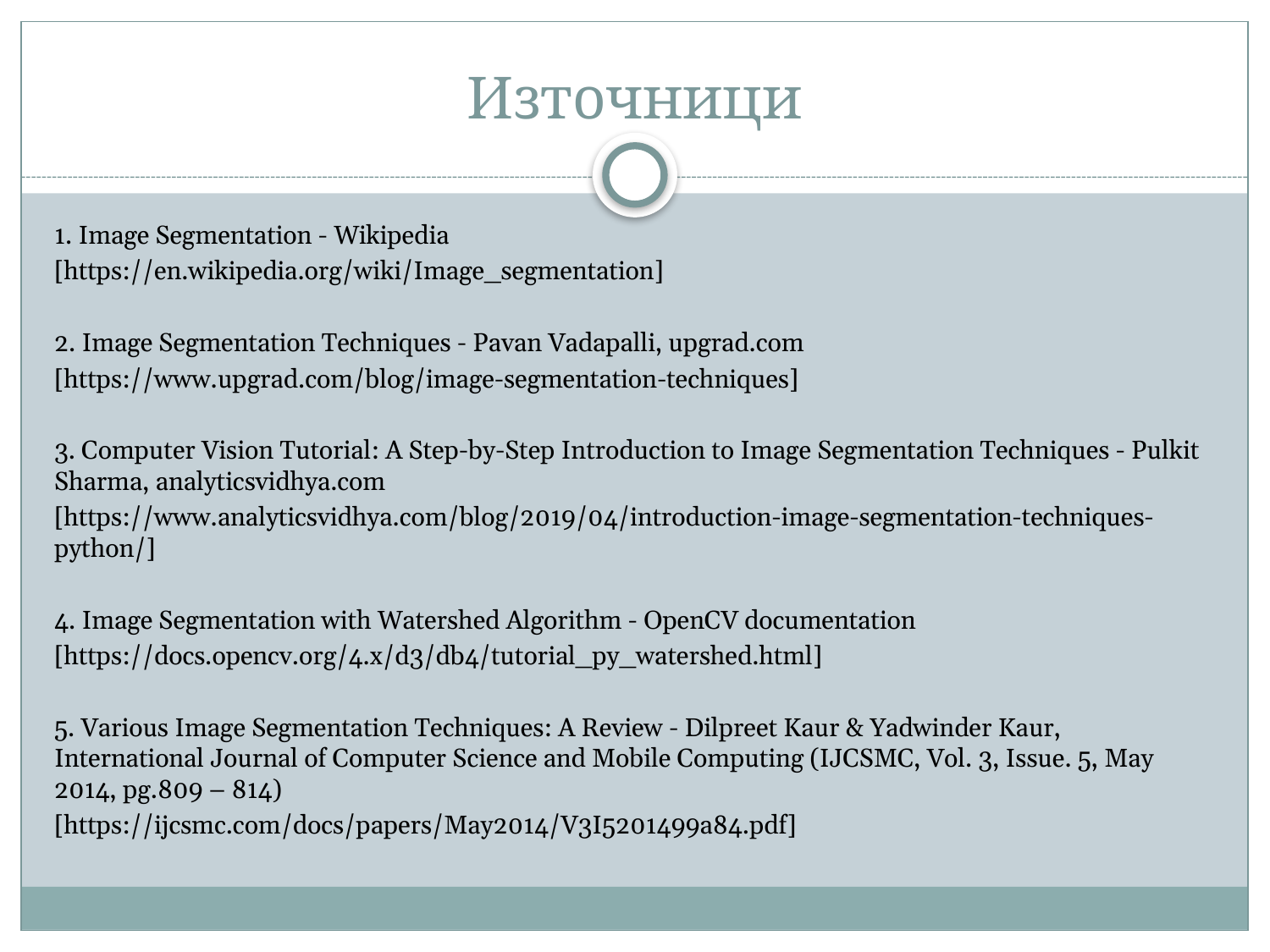

# Източници
1. Image Segmentation - Wikipedia
[https://en.wikipedia.org/wiki/Image_segmentation]

2. Image Segmentation Techniques - Pavan Vadapalli, upgrad.com
[https://www.upgrad.com/blog/image-segmentation-techniques]

3. Computer Vision Tutorial: A Step-by-Step Introduction to Image Segmentation Techniques - Pulkit Sharma, analyticsvidhya.com
[https://www.analyticsvidhya.com/blog/2019/04/introduction-image-segmentation-techniques-python/]

4. Image Segmentation with Watershed Algorithm - OpenCV documentation
[https://docs.opencv.org/4.x/d3/db4/tutorial_py_watershed.html]

5. Various Image Segmentation Techniques: A Review - Dilpreet Kaur & Yadwinder Kaur, International Journal of Computer Science and Mobile Computing (IJCSMC, Vol. 3, Issue. 5, May 2014, pg.809 – 814)
[https://ijcsmc.com/docs/papers/May2014/V3I5201499a84.pdf]